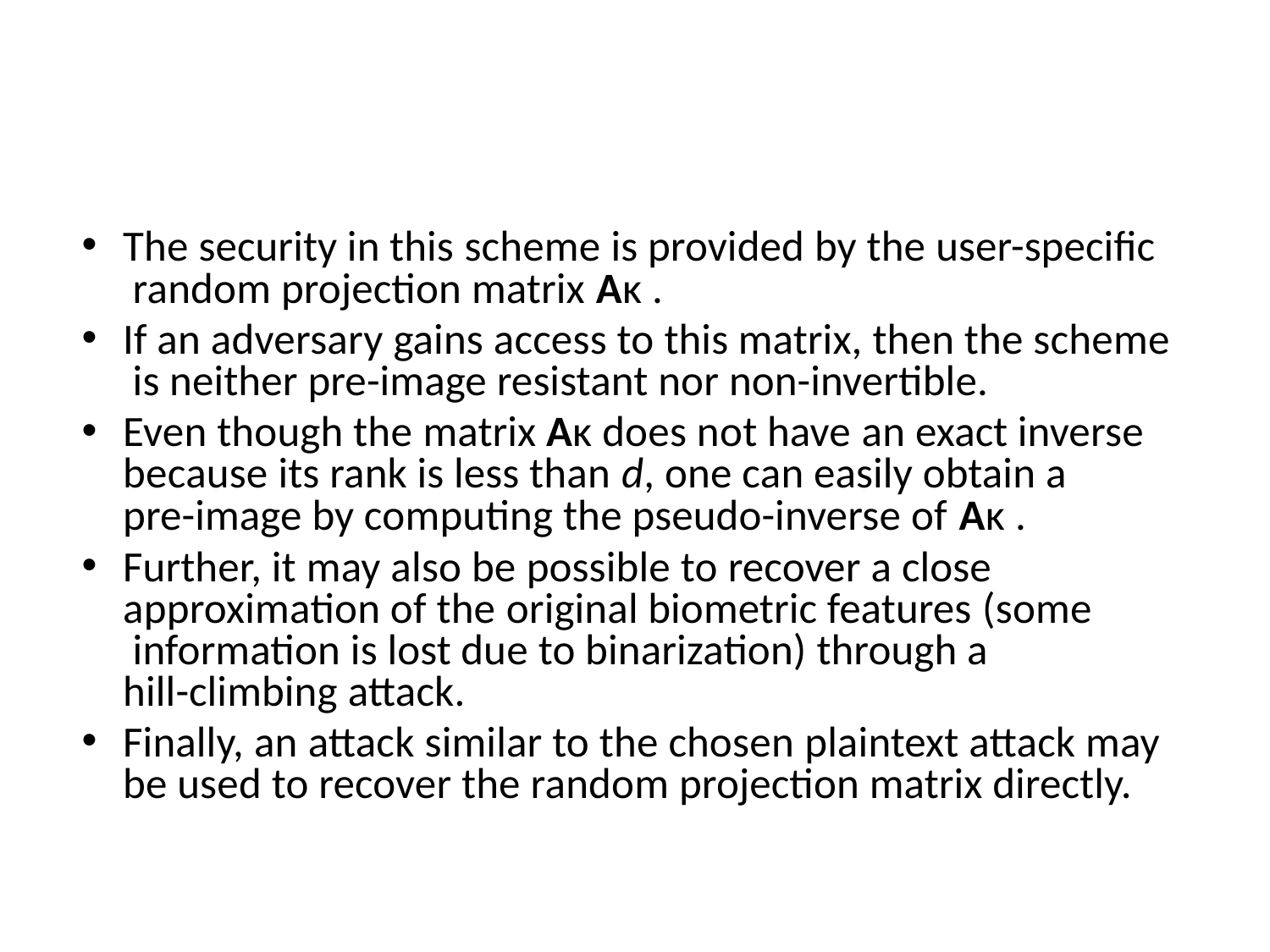

The security in this scheme is provided by the user-specific  random projection matrix Aκ .
If an adversary gains access to this matrix, then the scheme  is neither pre-image resistant nor non-invertible.
Even though the matrix Aκ does not have an exact inverse  because its rank is less than d, one can easily obtain a
pre-image by computing the pseudo-inverse of Aκ .
Further, it may also be possible to recover a close  approximation of the original biometric features (some  information is lost due to binarization) through a
hill-climbing attack.
Finally, an attack similar to the chosen plaintext attack may  be used to recover the random projection matrix directly.